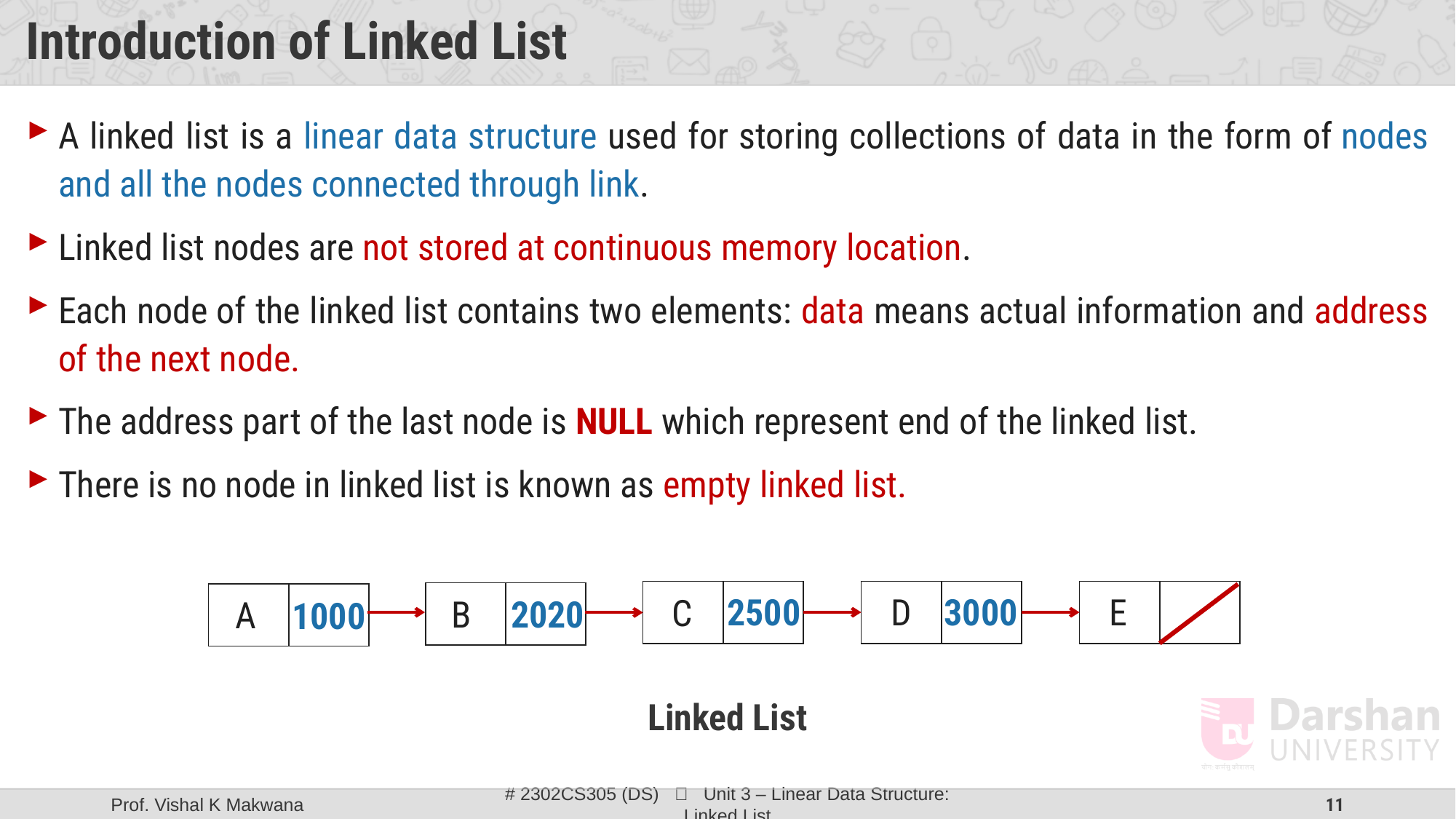

# Introduction of Linked List
A linked list is a linear data structure used for storing collections of data in the form of nodes and all the nodes connected through link.
Linked list nodes are not stored at continuous memory location.
Each node of the linked list contains two elements: data means actual information and address of the next node.
The address part of the last node is NULL which represent end of the linked list.
There is no node in linked list is known as empty linked list.

|  |  |
| --- | --- |
|  |  |
| --- | --- |
|  |  |
| --- | --- |
|  |  |
| --- | --- |
|  |  |
| --- | --- |
3000
2500
E
D
C
2020
B
A
1000
Linked List